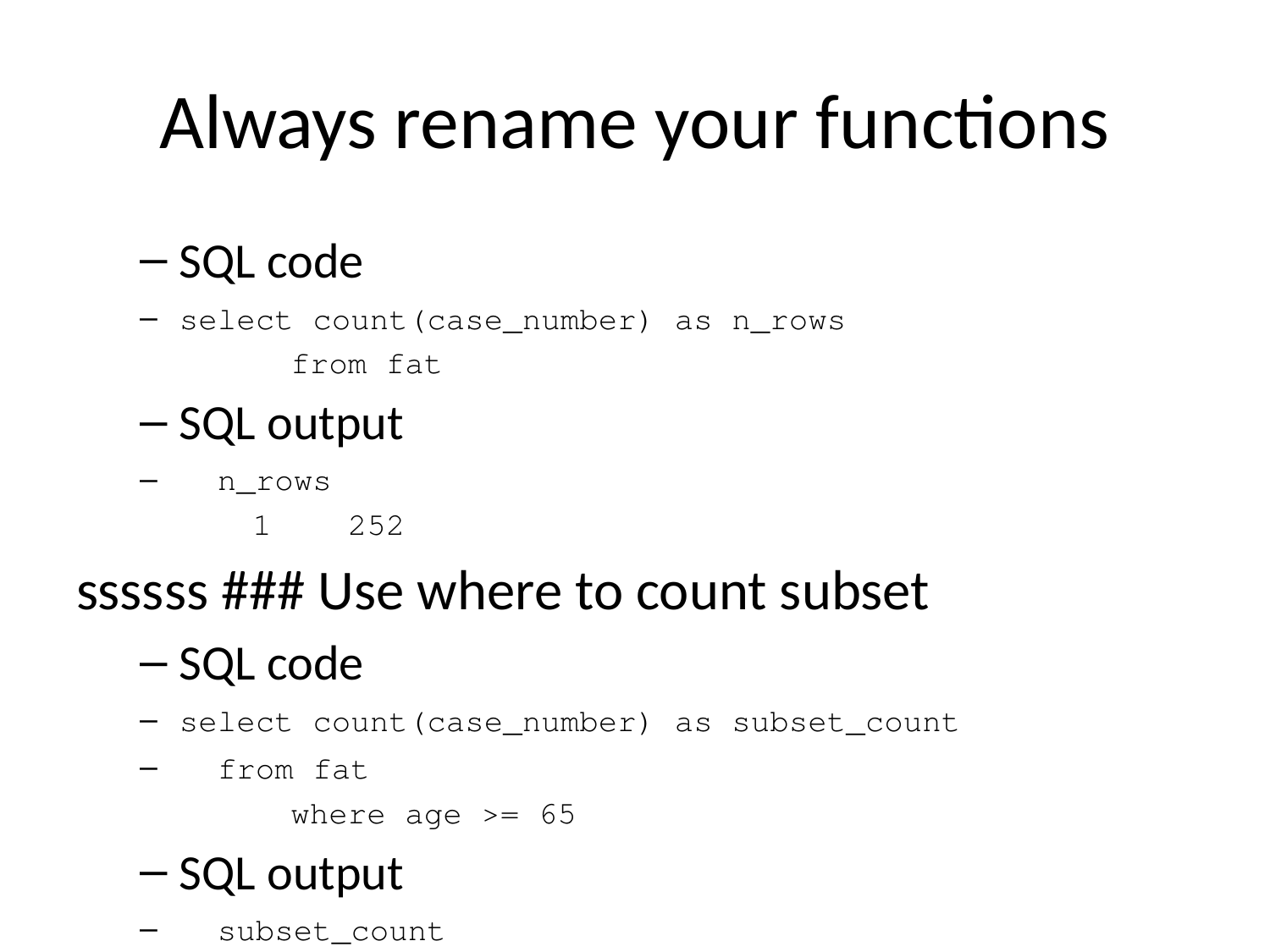

# Always rename your functions
SQL code
select count(case_number) as n_rows
  from fat
SQL output
  n_rows
1    252
ssssss ### Use where to count subset
SQL code
select count(case_number) as subset_count
  from fat
  where age >= 65
SQL output
  subset_count
1           21